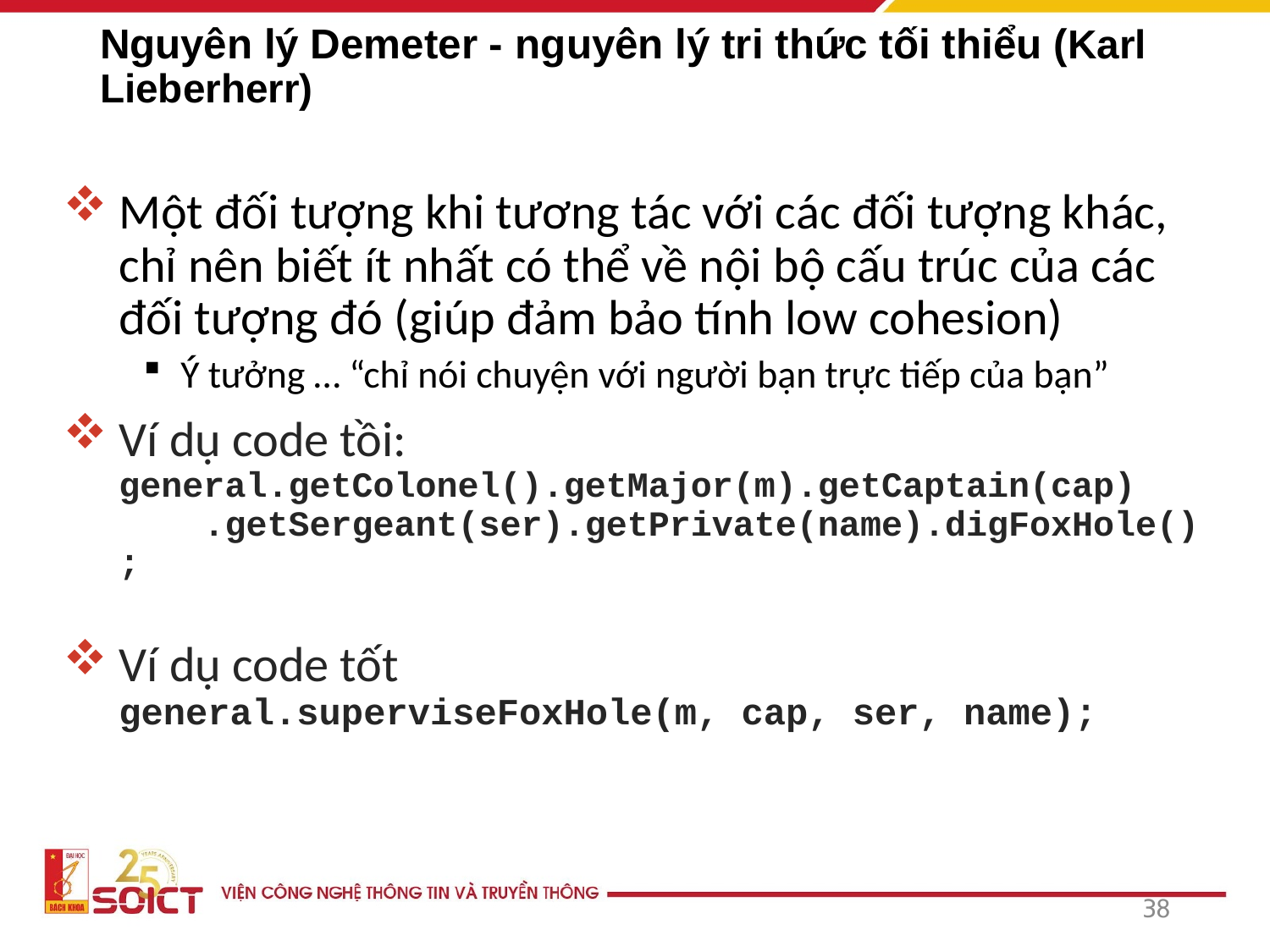

# Nguyên lý Demeter - nguyên lý tri thức tối thiểu (Karl Lieberherr)
Một đối tượng khi tương tác với các đối tượng khác, chỉ nên biết ít nhất có thể về nội bộ cấu trúc của các đối tượng đó (giúp đảm bảo tính low cohesion)
Ý tưởng … “chỉ nói chuyện với người bạn trực tiếp của bạn”
Ví dụ code tồi:
general.getColonel().getMajor(m).getCaptain(cap)
    .getSergeant(ser).getPrivate(name).digFoxHole();

Ví dụ code tốt
general.superviseFoxHole(m, cap, ser, name);

38